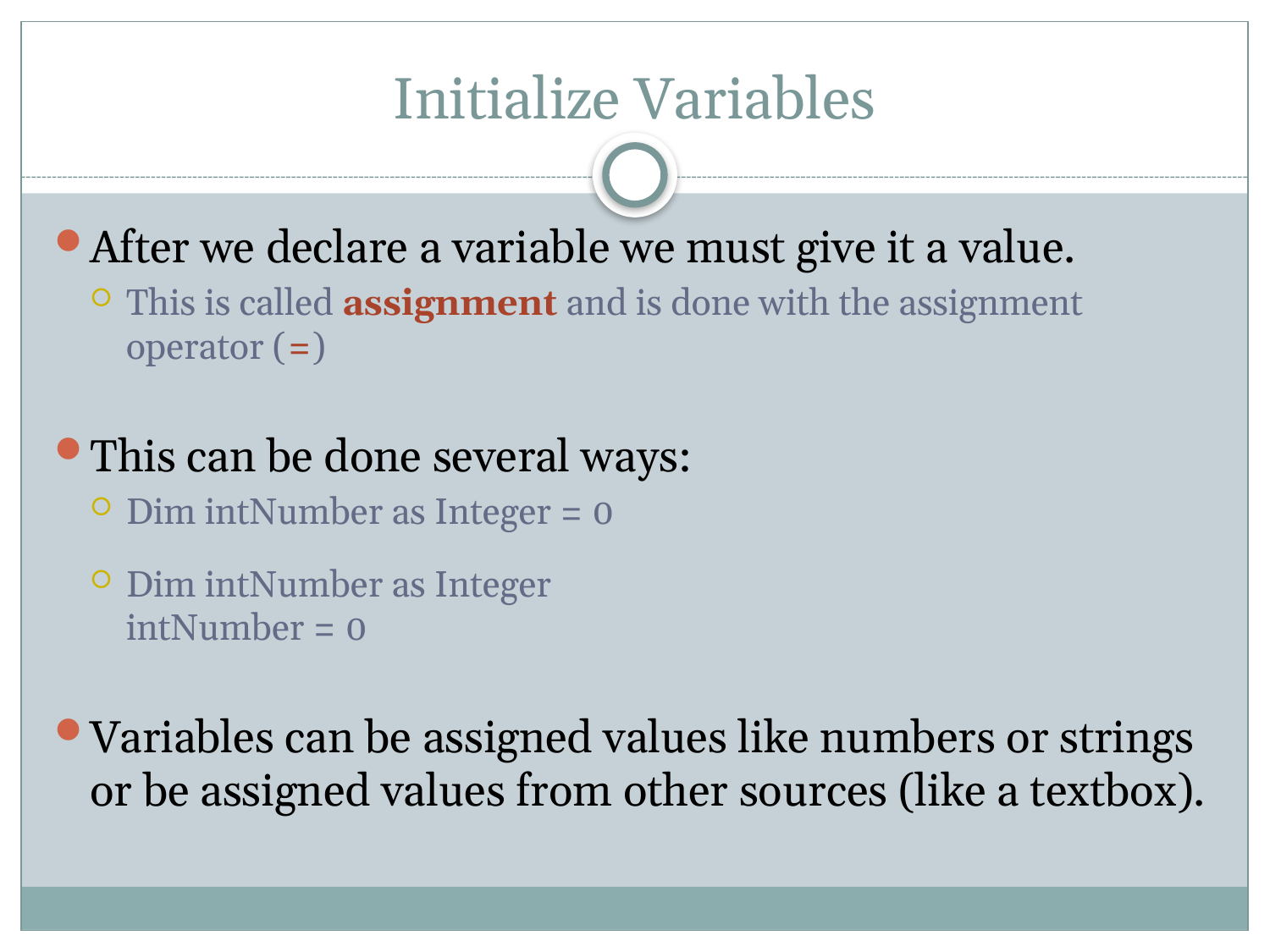

# Initialize Variables
After we declare a variable we must give it a value.
This is called assignment and is done with the assignment operator (=)

This can be done several ways:
Dim intNumber as Integer = 0
Dim intNumber as Integer
intNumber = 0

Variables can be assigned values like numbers or strings or be assigned values from other sources (like a textbox).